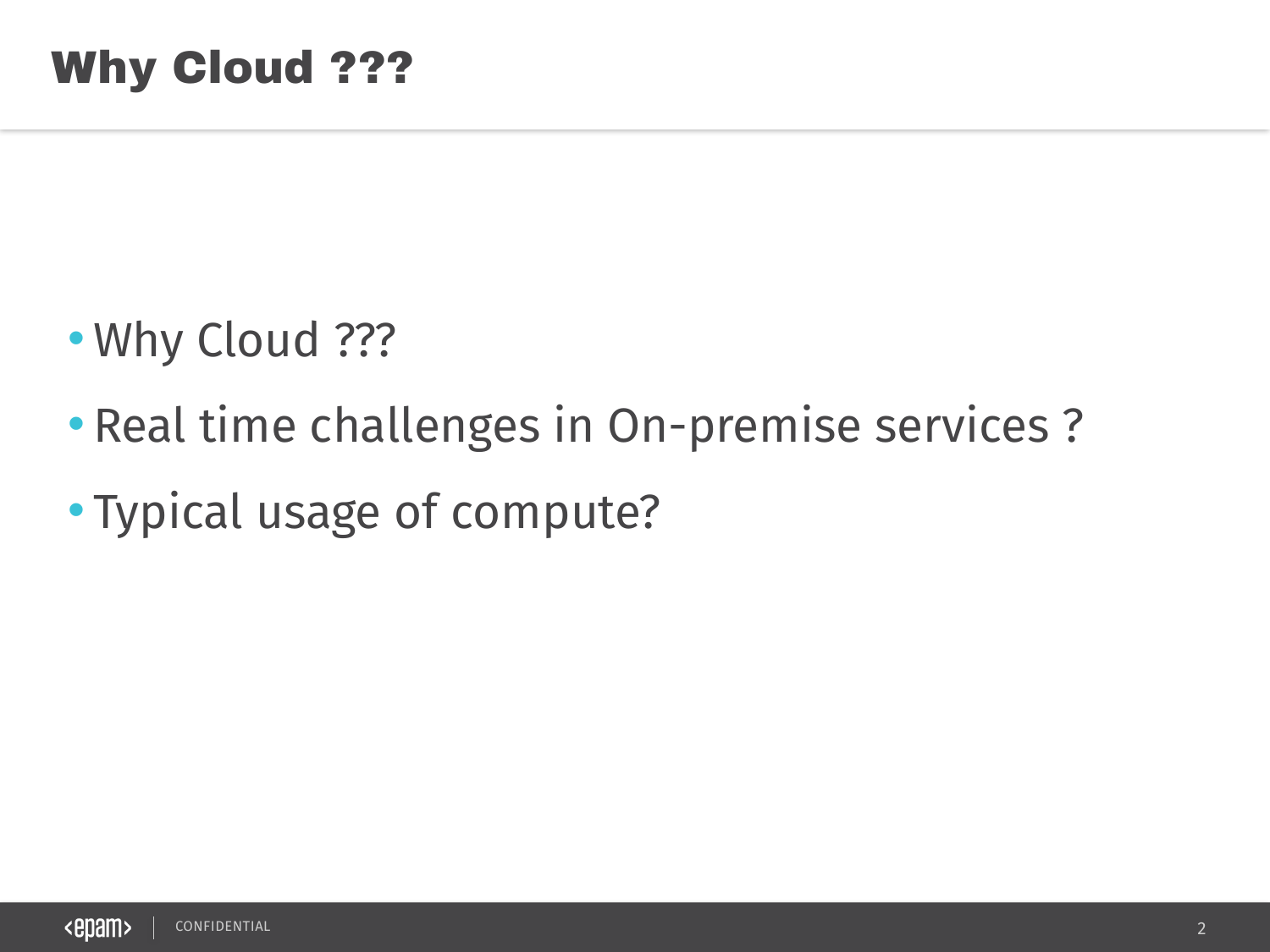

Why Cloud ???
Why Cloud ???
Real time challenges in On-premise services ?
Typical usage of compute?